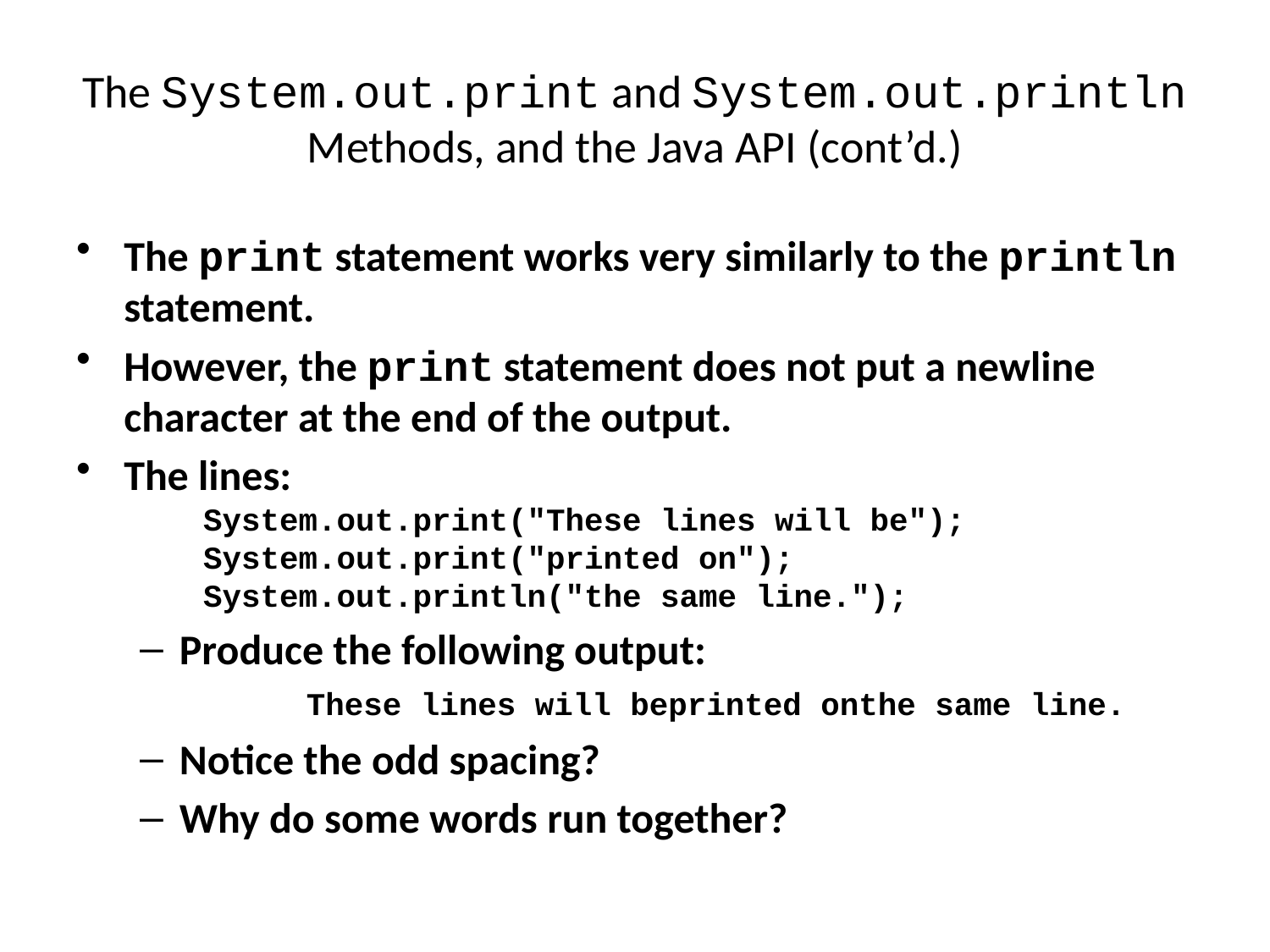

# The System.out.print and System.out.println Methods, and the Java API (cont’d.)
The print statement works very similarly to the println statement.
However, the print statement does not put a newline character at the end of the output.
The lines:
System.out.print("These lines will be");
System.out.print("printed on");
System.out.println("the same line.");
Produce the following output:
	These lines will beprinted onthe same line.
Notice the odd spacing?
Why do some words run together?